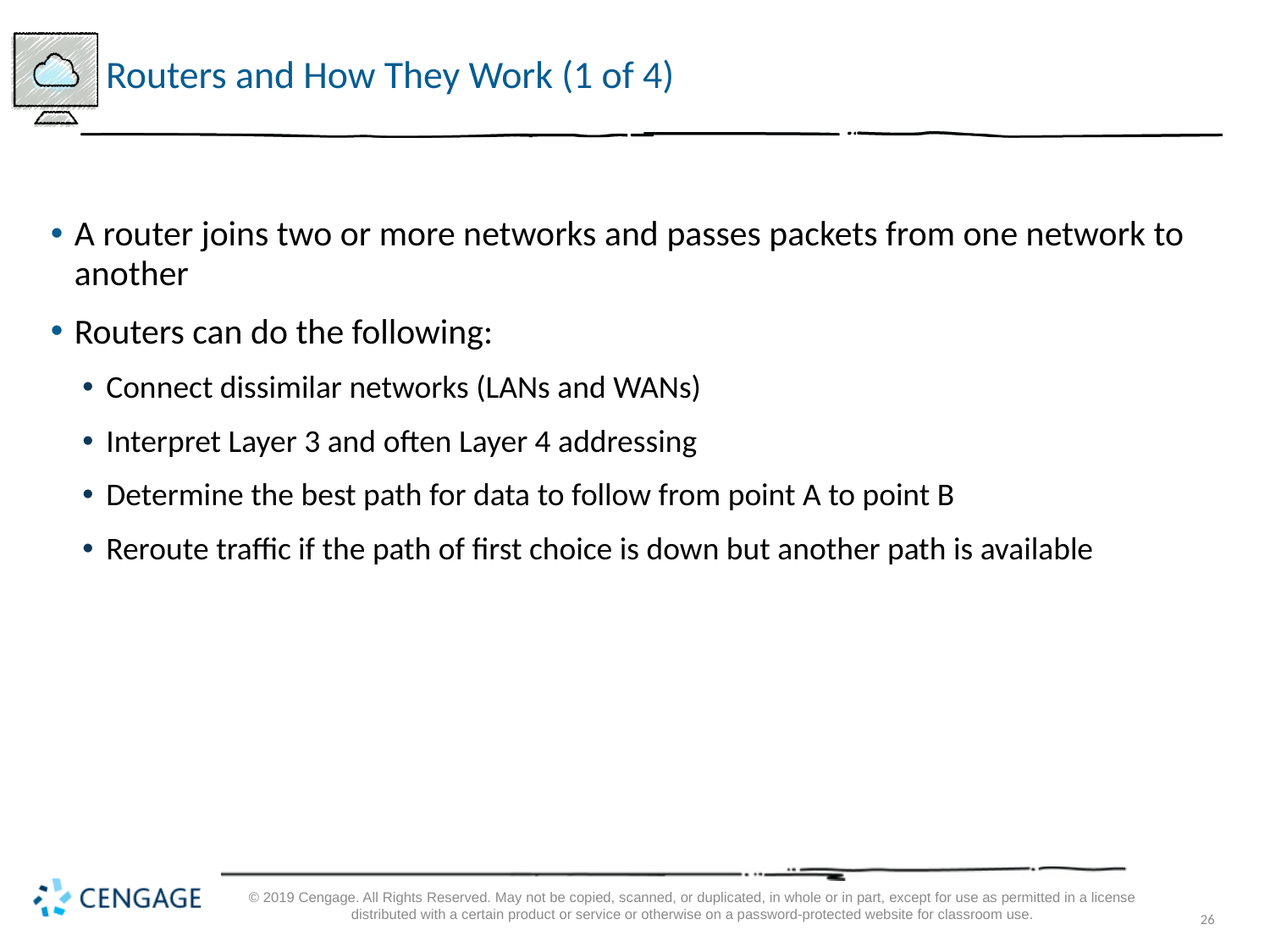

# Routers and How They Work (1 of 4)
A router joins two or more networks and passes packets from one network to another
Routers can do the following:
Connect dissimilar networks (LANs and WANs)
Interpret Layer 3 and often Layer 4 addressing
Determine the best path for data to follow from point A to point B
Reroute traffic if the path of first choice is down but another path is available
© 2019 Cengage. All Rights Reserved. May not be copied, scanned, or duplicated, in whole or in part, except for use as permitted in a license distributed with a certain product or service or otherwise on a password-protected website for classroom use.